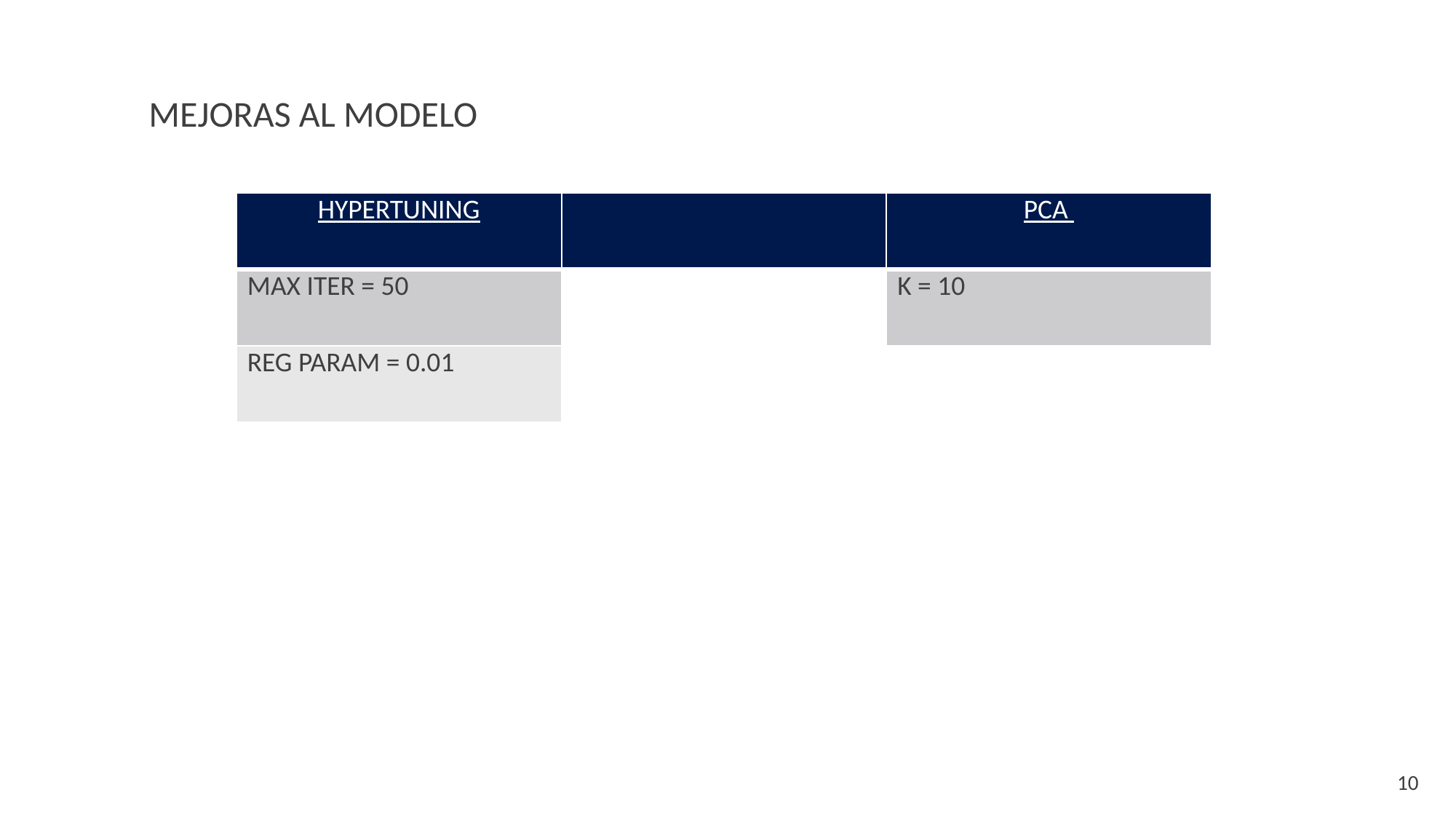

MEJORAS AL MODELO
| HYPERTUNING |  | PCA |
| --- | --- | --- |
| MAX ITER = 50 |  | K = 10 |
| REG PARAM = 0.01 |  |  |

10